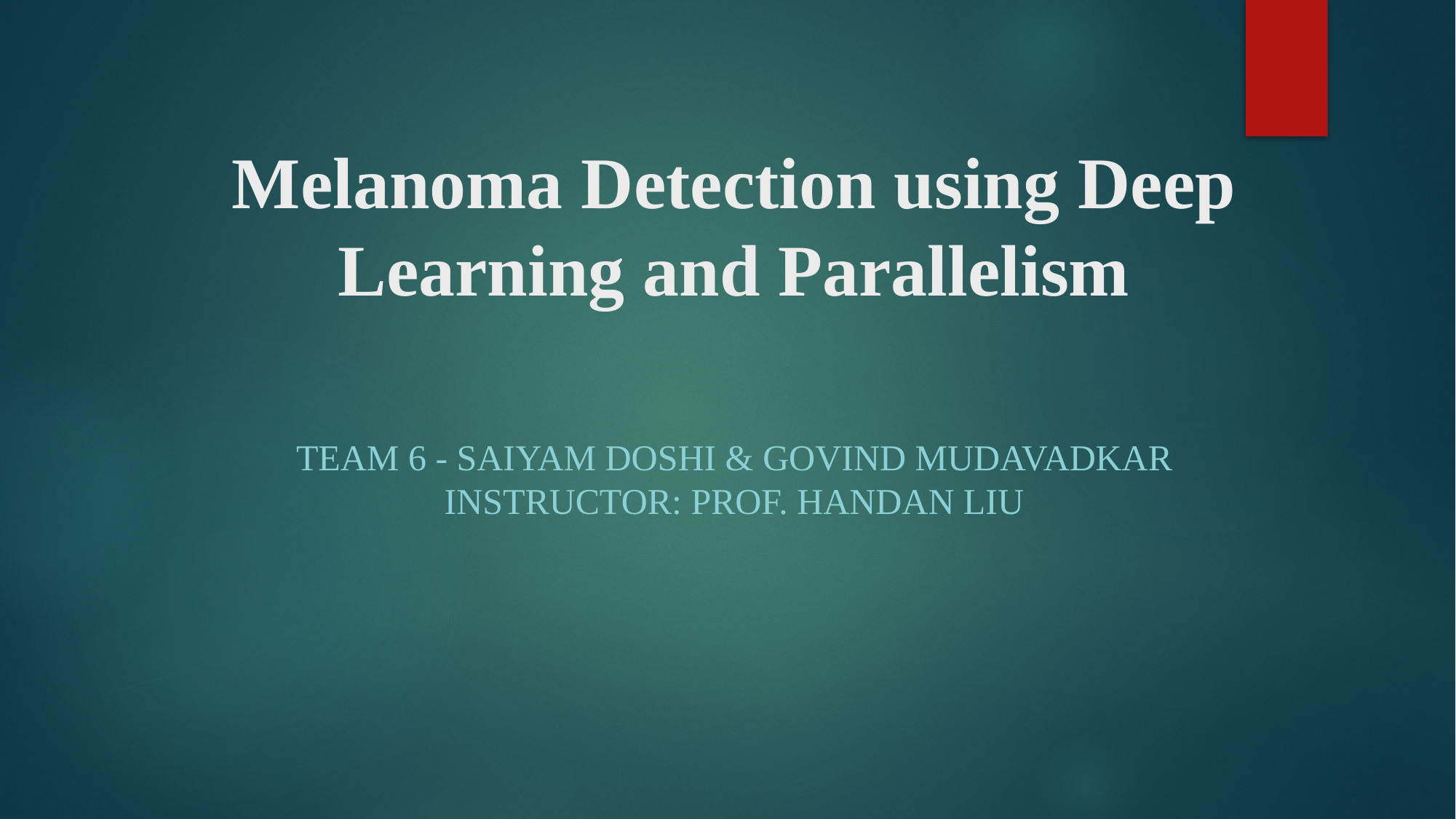

# Melanoma Detection using Deep Learning and Parallelism
Team 6 - Saiyam Doshi & Govind Mudavadkar Instructor: Prof. Handan Liu